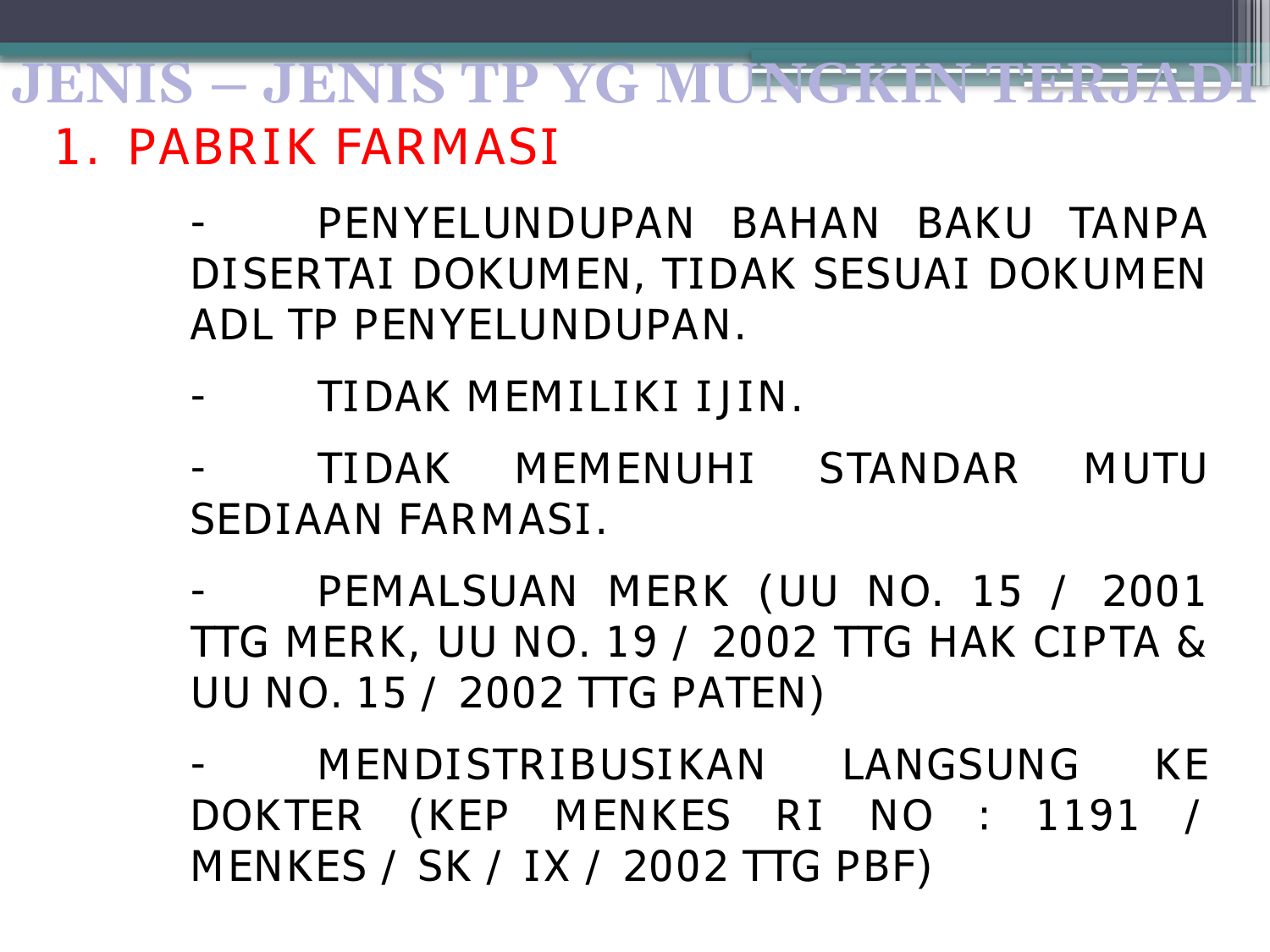

JENIS – JENIS TP YG MUNGKIN TERJADI
PABRIK FARMASI
	-	PENYELUNDUPAN BAHAN BAKU TANPA DISERTAI DOKUMEN, TIDAK SESUAI DOKUMEN ADL TP PENYELUNDUPAN.
	-	TIDAK MEMILIKI IJIN.
	-	TIDAK MEMENUHI STANDAR MUTU SEDIAAN FARMASI.
	-	PEMALSUAN MERK (UU NO. 15 / 2001 TTG MERK, UU NO. 19 / 2002 TTG HAK CIPTA & UU NO. 15 / 2002 TTG PATEN)
	-	MENDISTRIBUSIKAN LANGSUNG KE DOKTER (KEP MENKES RI NO : 1191 / MENKES / SK / IX / 2002 TTG PBF)